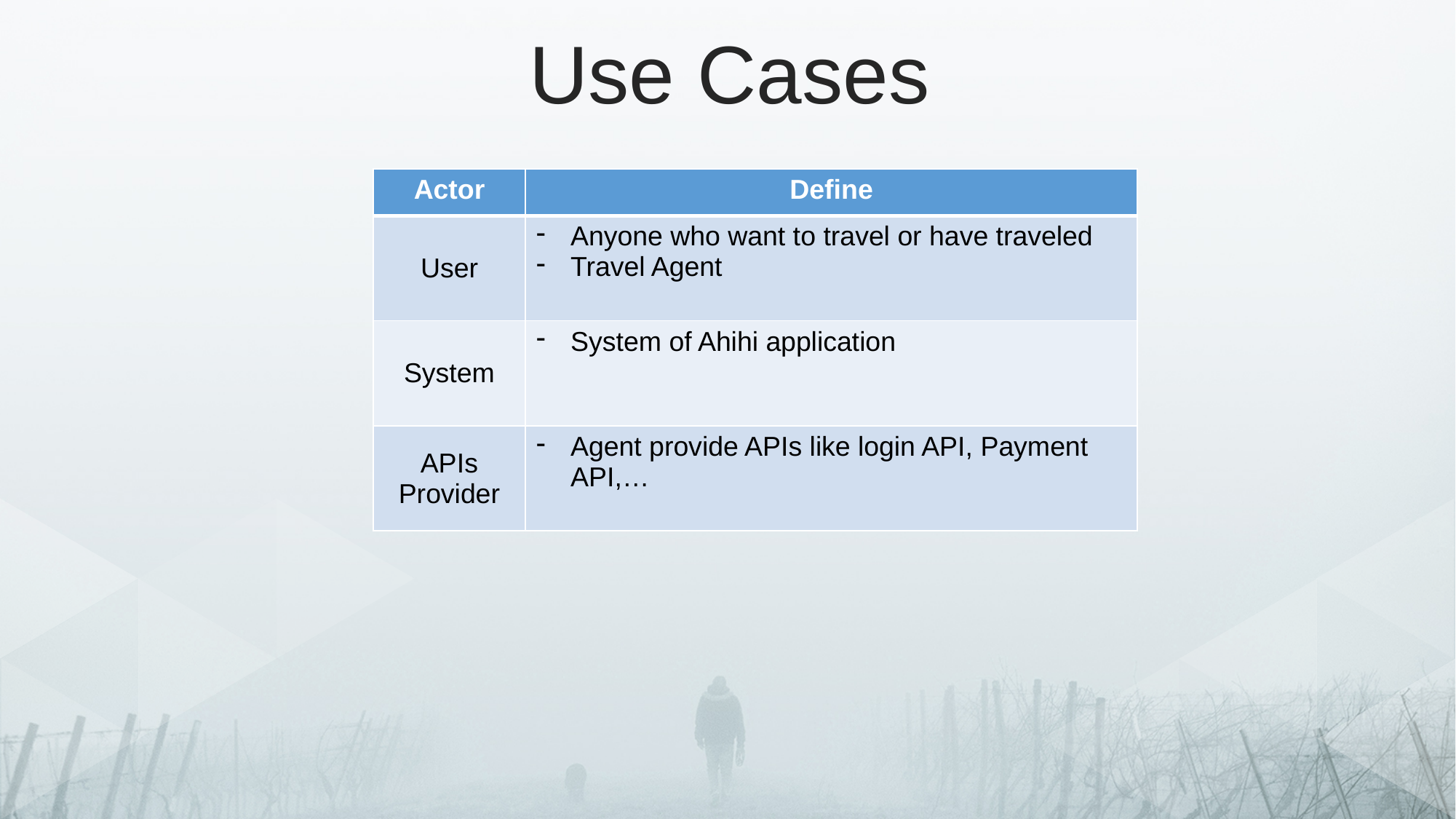

Use Cases
| Actor | Define |
| --- | --- |
| User | Anyone who want to travel or have traveled Travel Agent |
| System | System of Ahihi application |
| APIs Provider | Agent provide APIs like login API, Payment API,… |